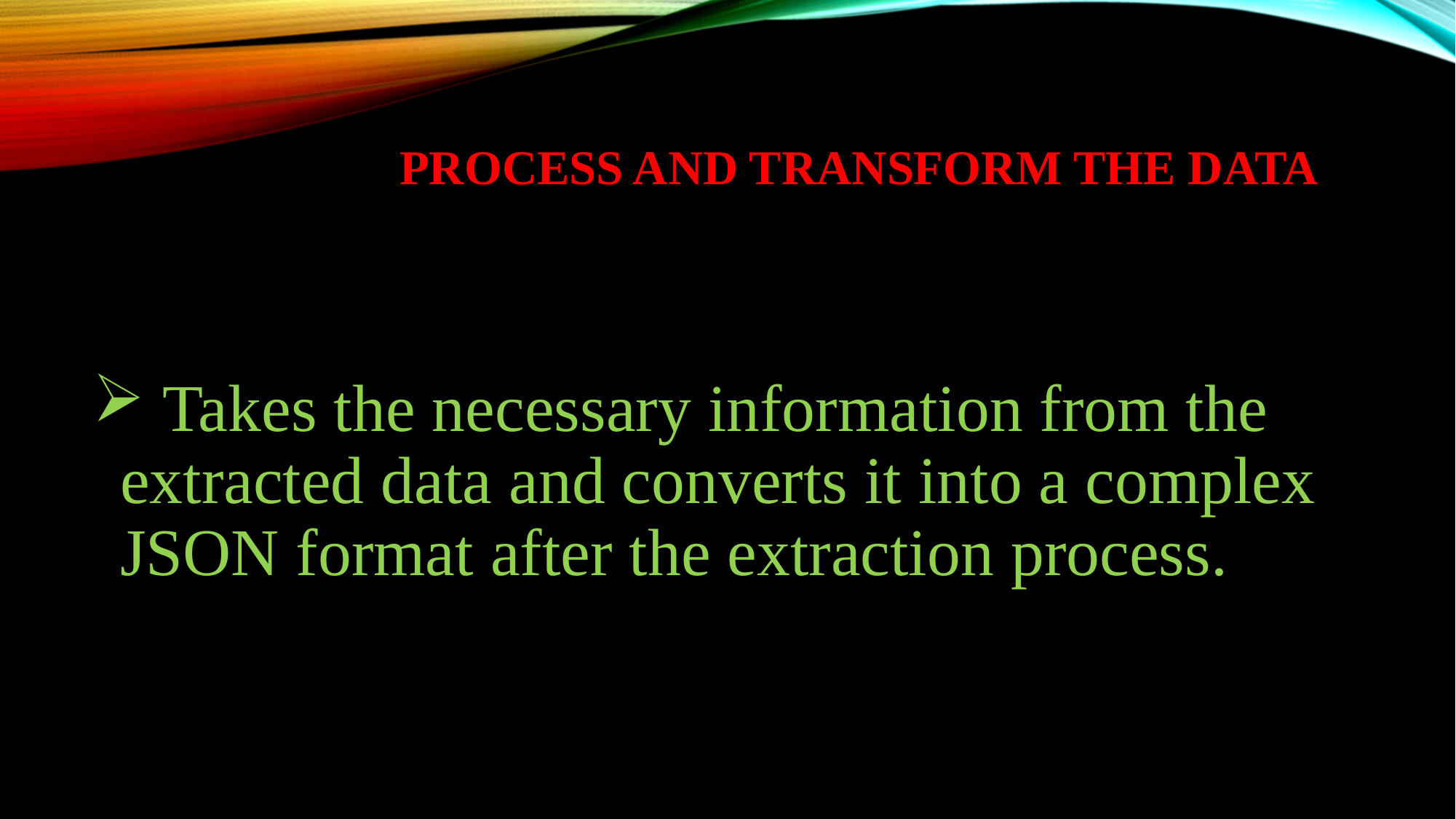

# Process and Transform the data

 Takes the necessary information from the extracted data and converts it into a complex JSON format after the extraction process.